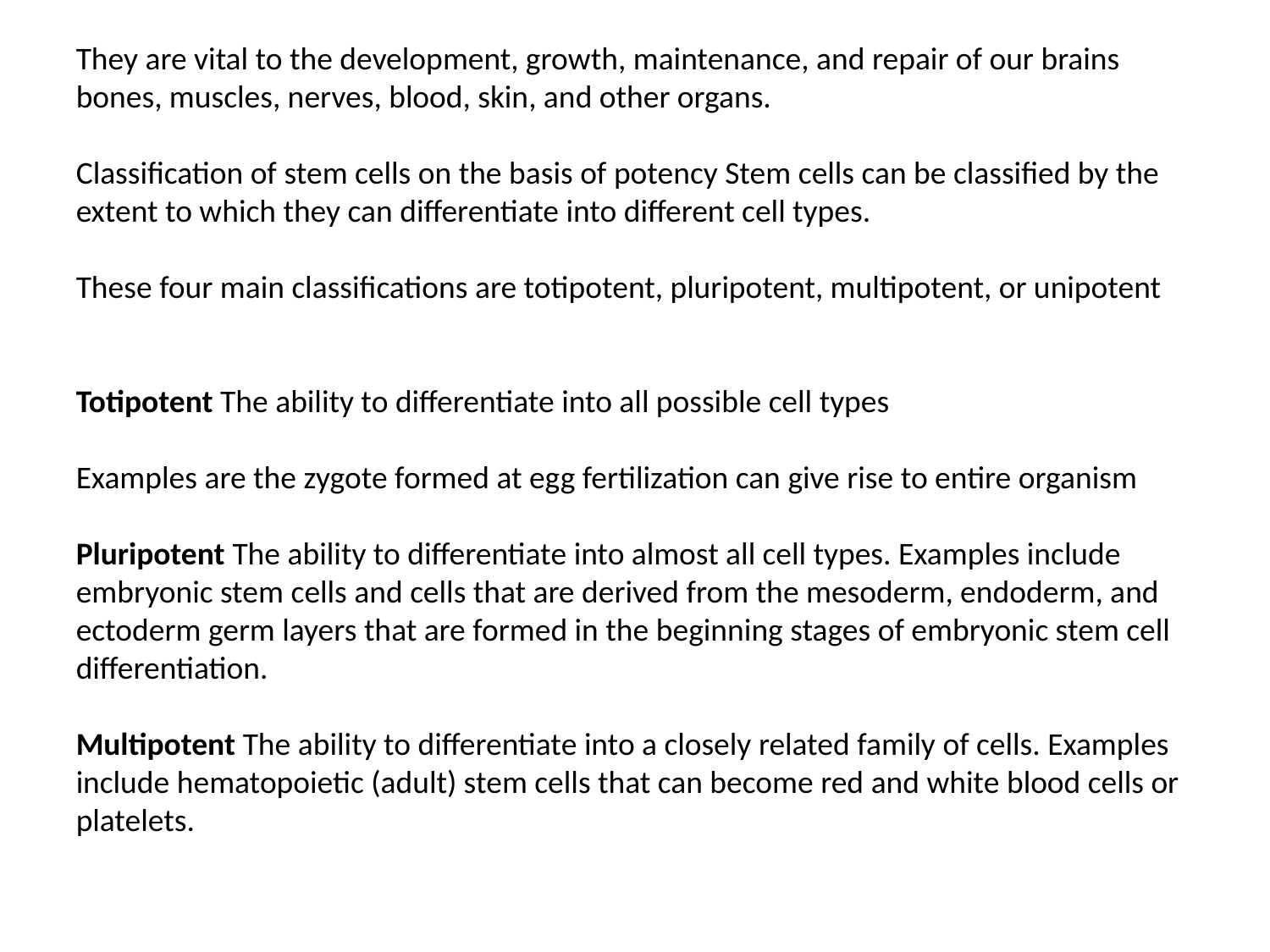

They are vital to the development, growth, maintenance, and repair of our brains
bones, muscles, nerves, blood, skin, and other organs.

Classification of stem cells on the basis of potency Stem cells can be classified by the extent to which they can differentiate into different cell types.

These four main classifications are totipotent, pluripotent, multipotent, or unipotent

Totipotent The ability to differentiate into all possible cell types

Examples are the zygote formed at egg fertilization can give rise to entire organism

Pluripotent The ability to differentiate into almost all cell types. Examples include embryonic stem cells and cells that are derived from the mesoderm, endoderm, and
ectoderm germ layers that are formed in the beginning stages of embryonic stem cell differentiation.

Multipotent The ability to differentiate into a closely related family of cells. Examples include hematopoietic (adult) stem cells that can become red and white blood cells or platelets.